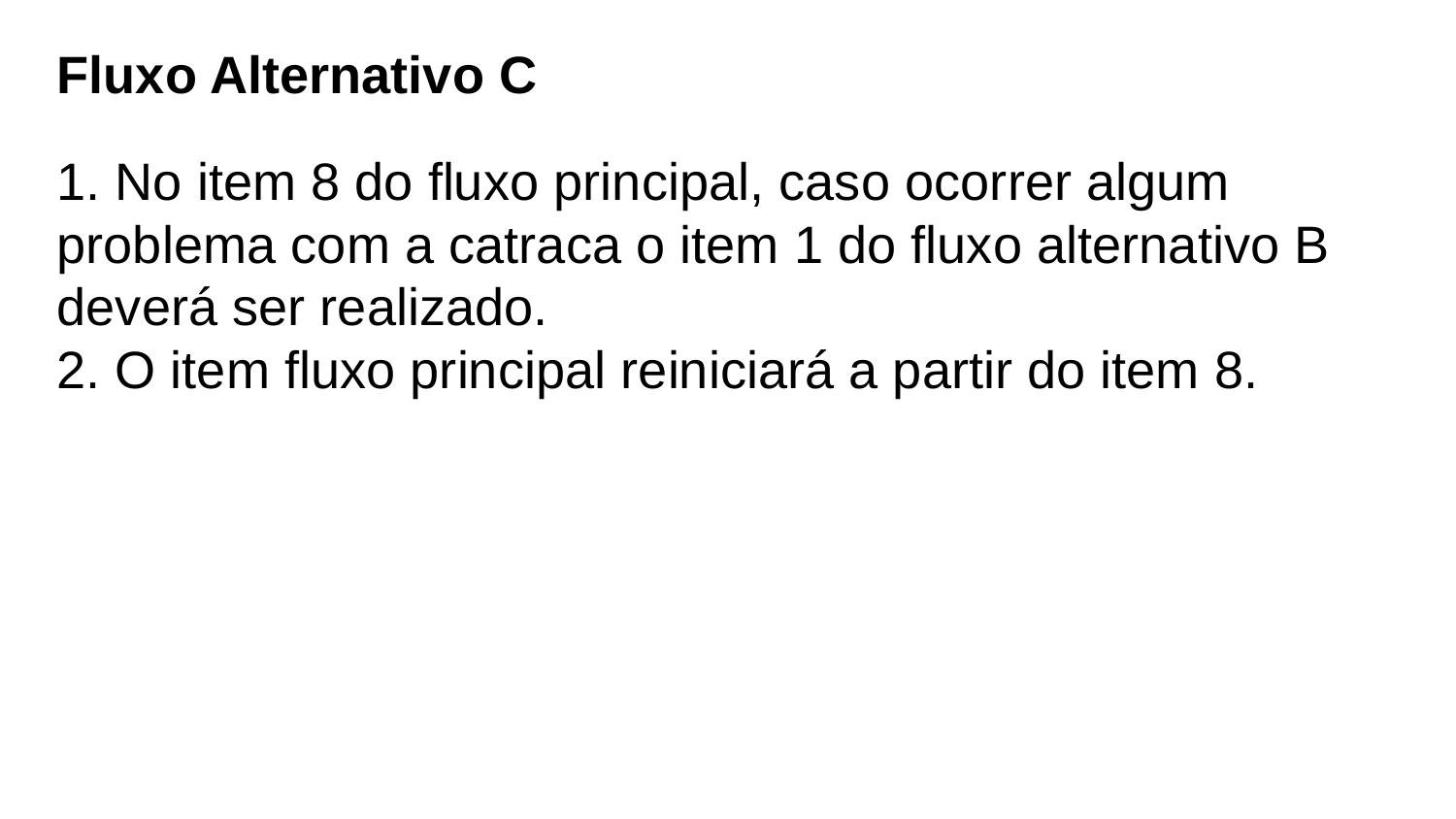

Fluxo Alternativo C

 No item 8 do fluxo principal, caso ocorrer algum problema com a catraca o item 1 do fluxo alternativo B deverá ser realizado.
 O item fluxo principal reiniciará a partir do item 8.